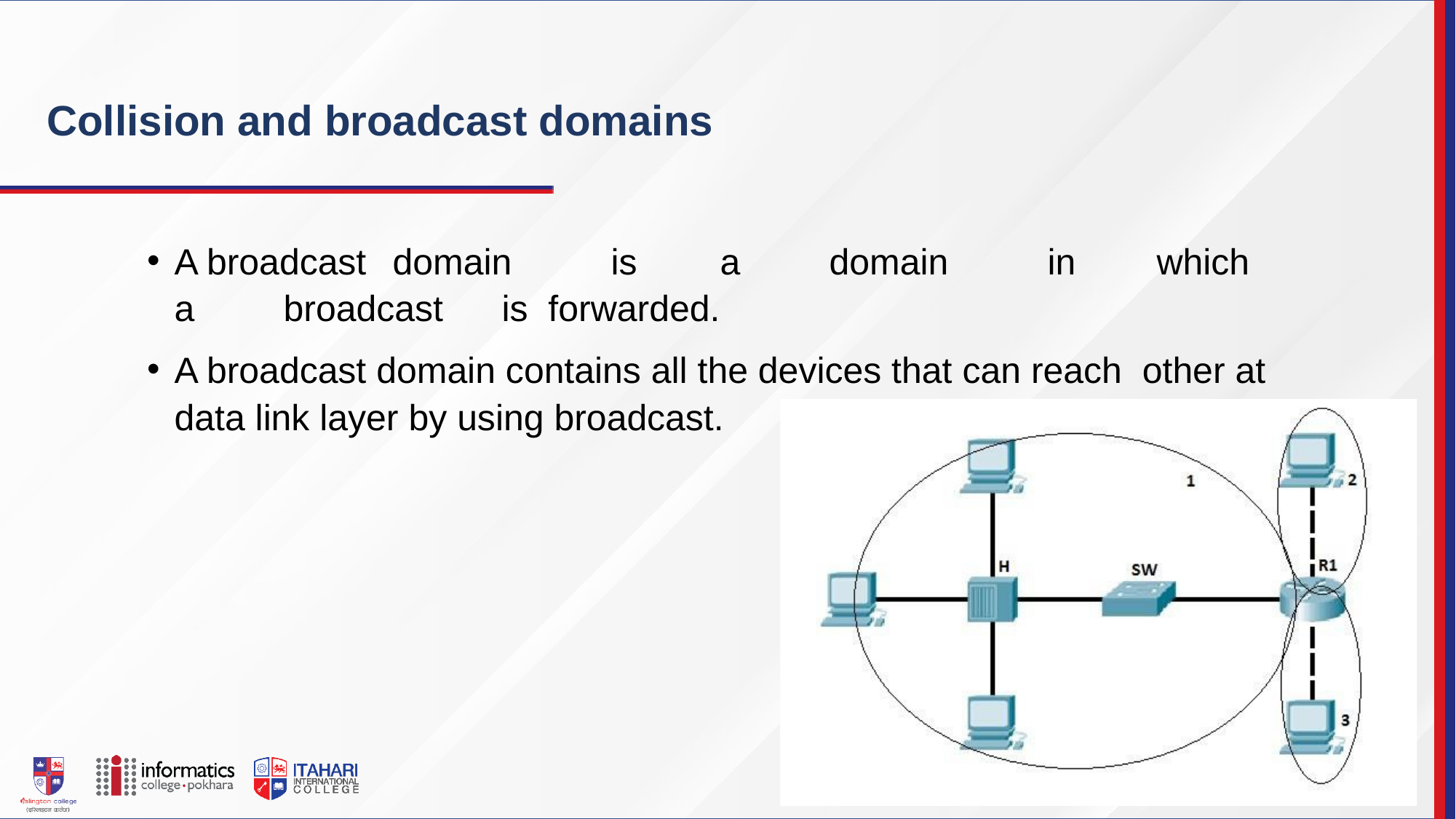

Collision and broadcast domains
A broadcast	domain	is	a	domain	in	which	a	broadcast	is  forwarded.
A broadcast domain contains all the devices that can reach  other at data link layer by using broadcast.